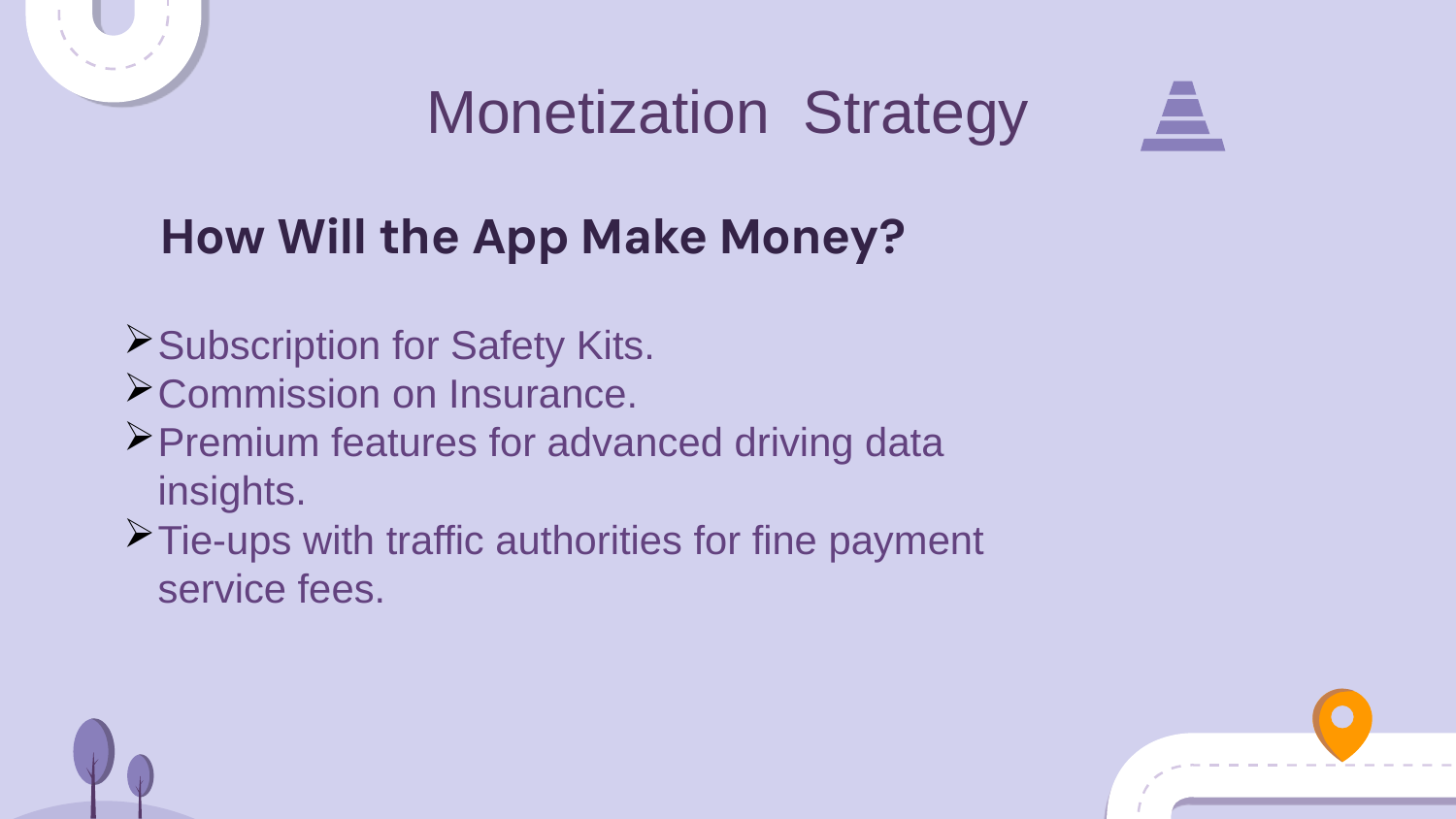

# Monetization  Strategy

How Will the App Make Money?
Subscription for Safety Kits.
Commission on Insurance.
Premium features for advanced driving data insights.
Tie-ups with traffic authorities for fine payment service fees.